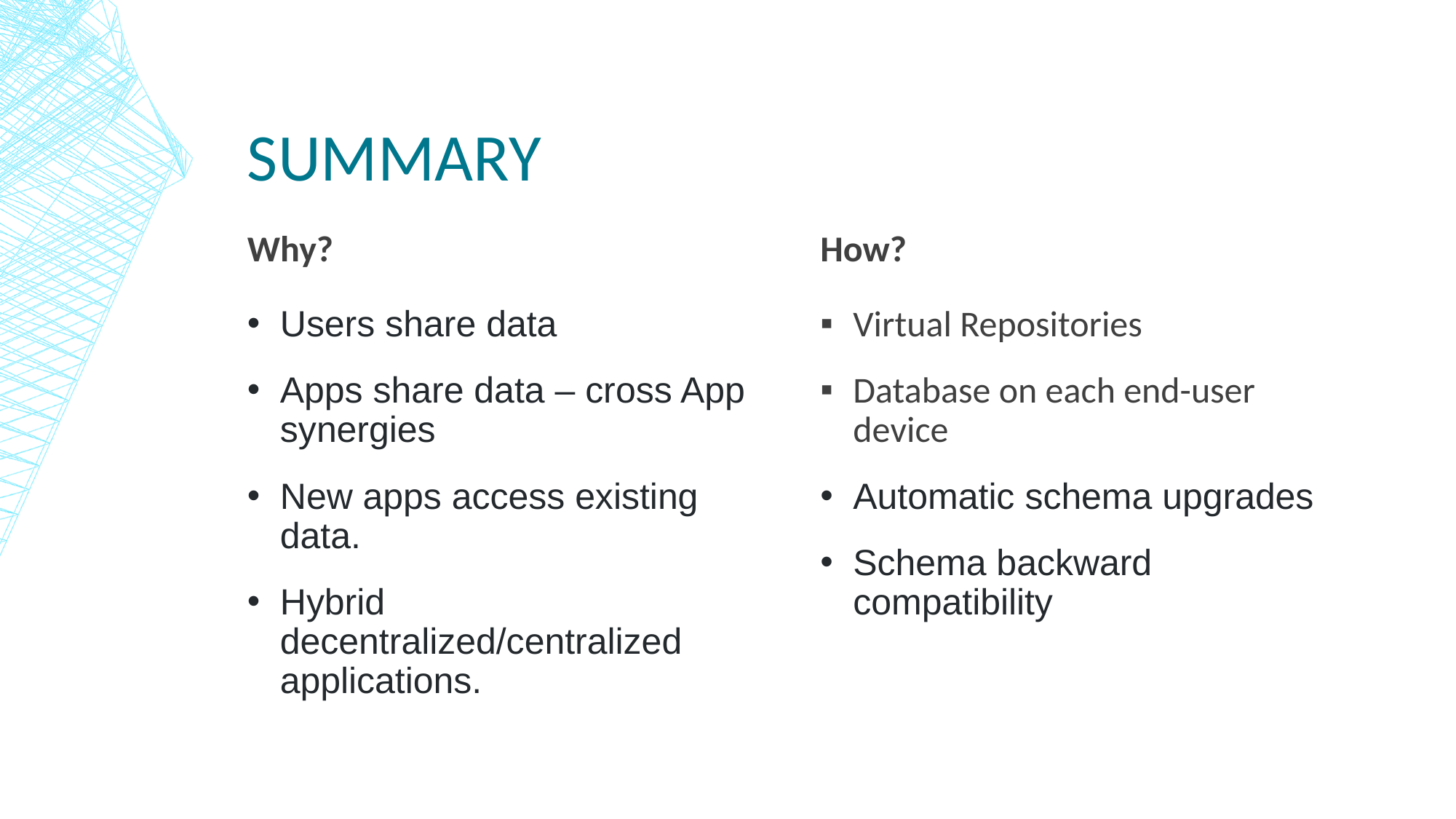

# Summary
Why?
How?
Users share data
Apps share data – cross App synergies
New apps access existing data.
Hybrid decentralized/centralized applications.

Virtual Repositories
Database on each end-user device
Automatic schema upgrades
Schema backward compatibility